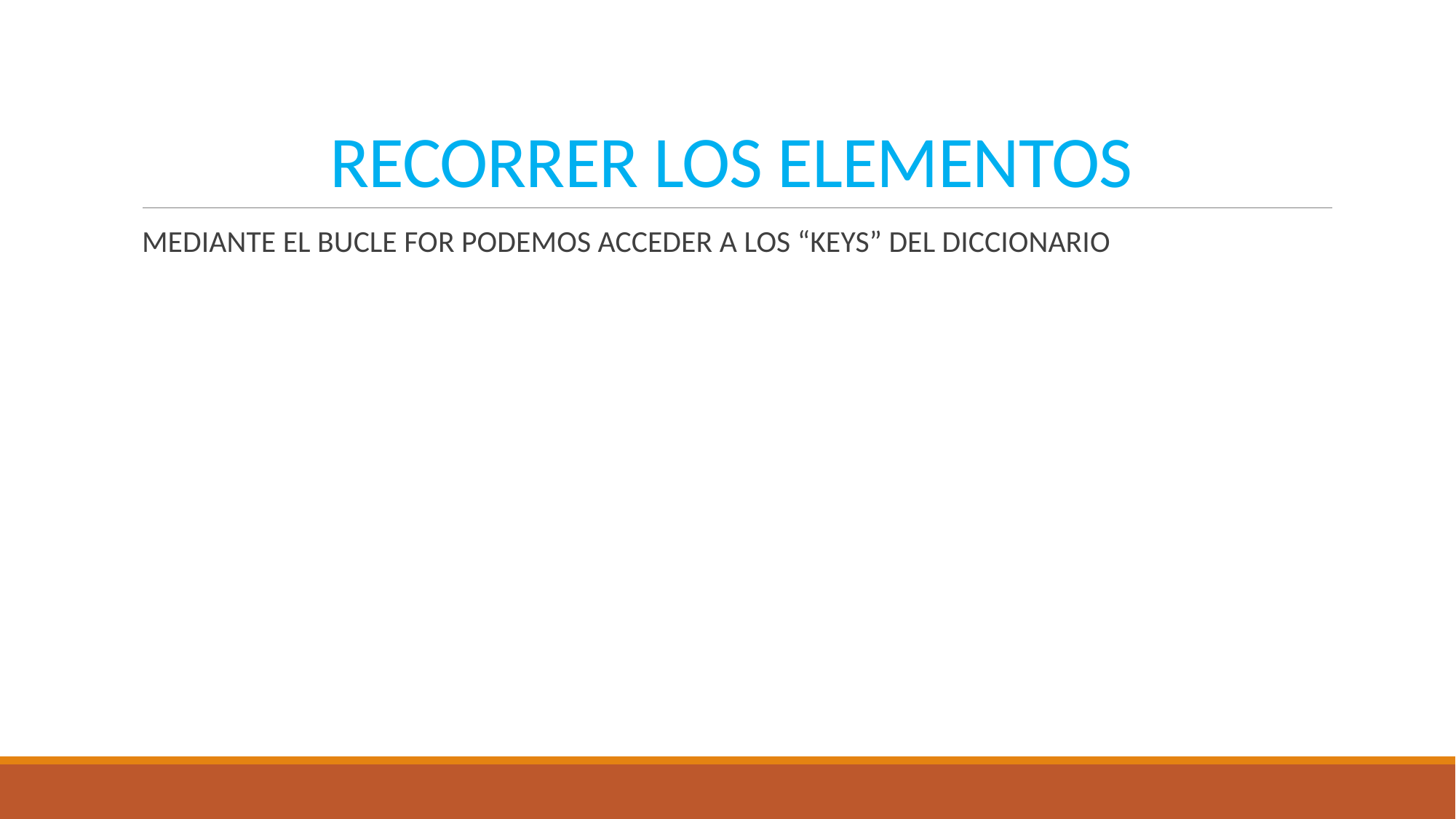

# RECORRER LOS ELEMENTOS
MEDIANTE EL BUCLE FOR PODEMOS ACCEDER A LOS “KEYS” DEL DICCIONARIO